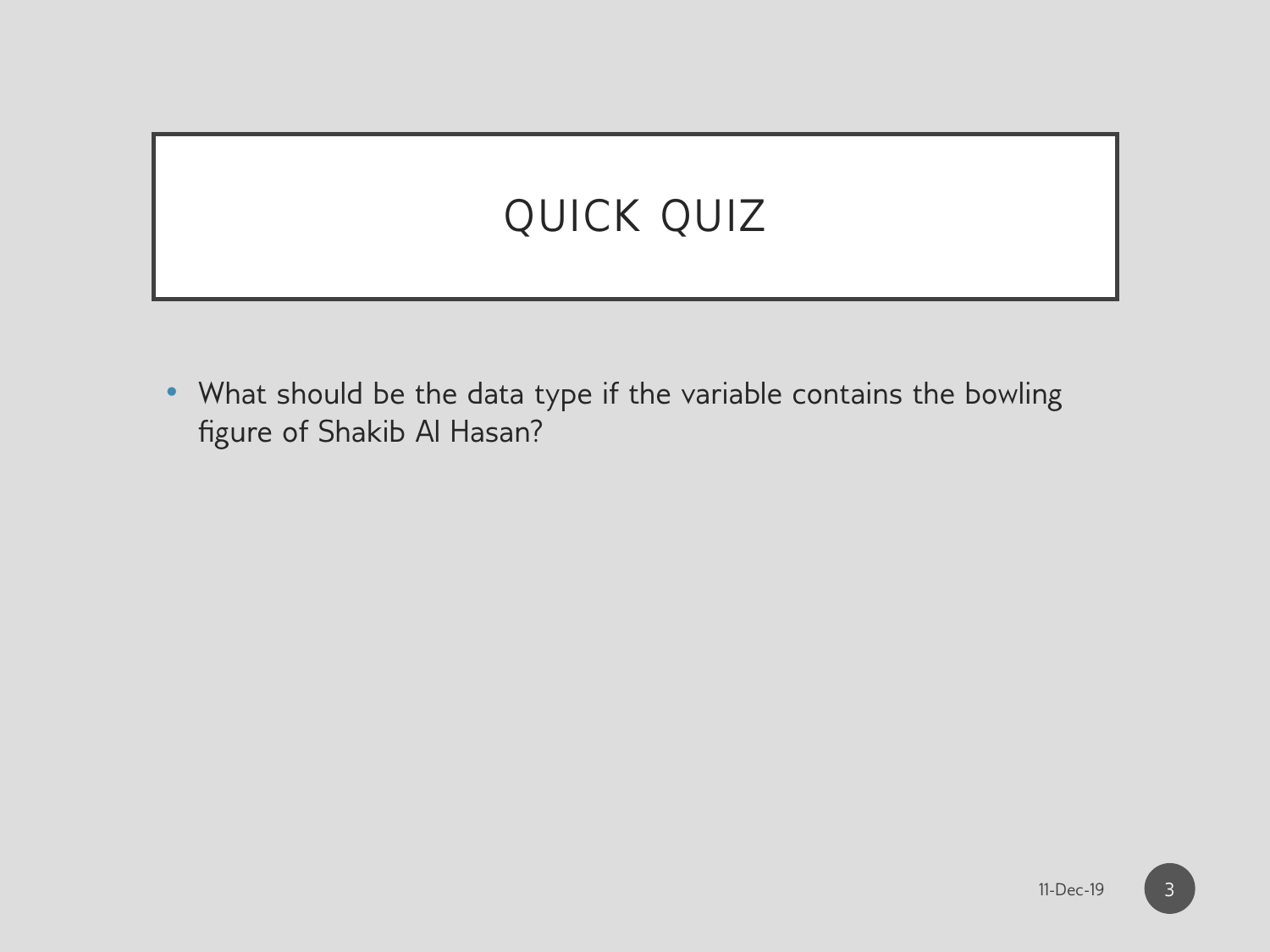

# Quick quiz
What should be the data type if the variable contains the bowling figure of Shakib Al Hasan?
3
11-Dec-19